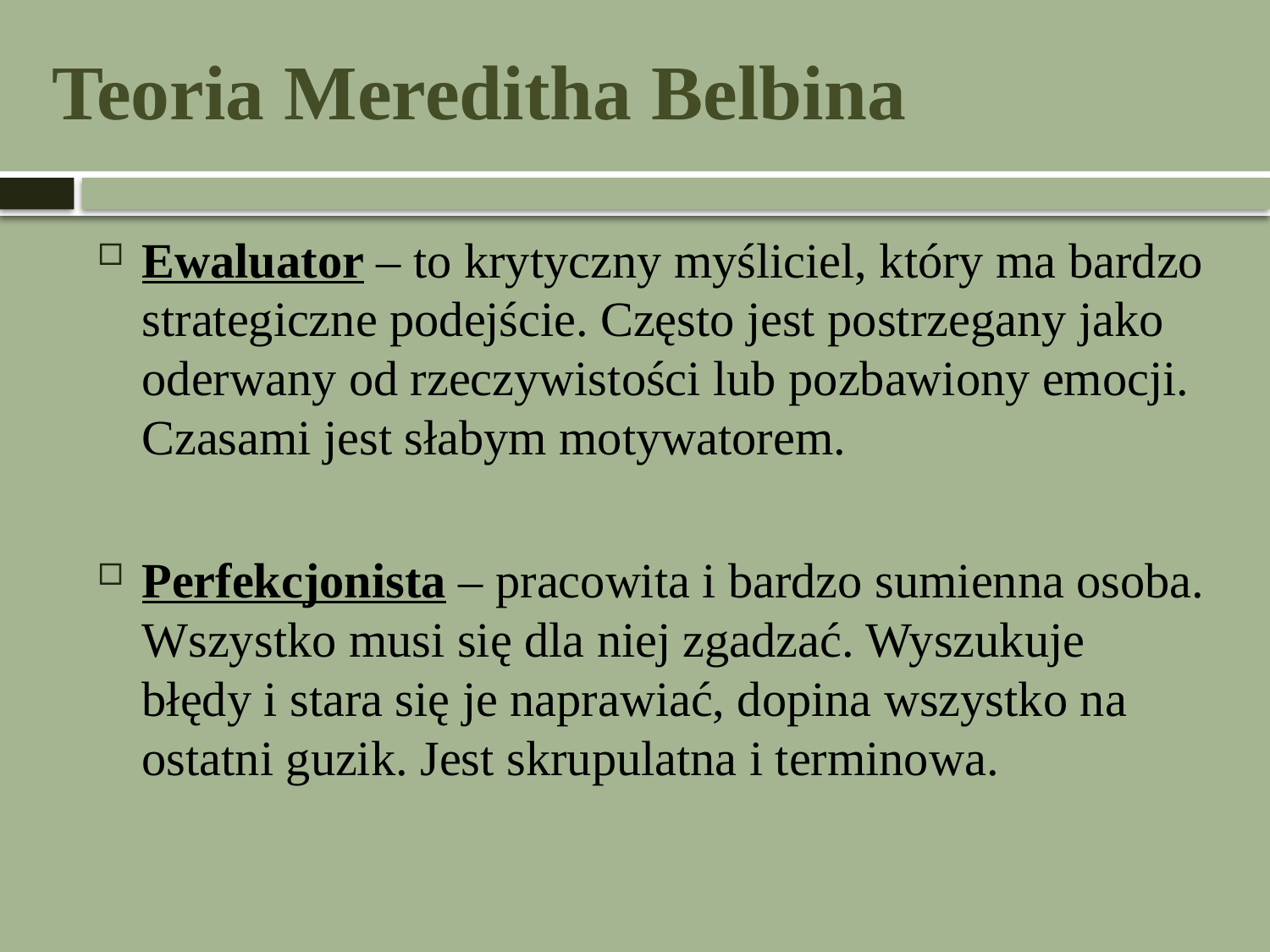

# Teoria Mereditha Belbina
Ewaluator – to krytyczny myśliciel, który ma bardzo strategiczne podejście. Często jest postrzegany jako oderwany od rzeczywistości lub pozbawiony emocji. Czasami jest słabym motywatorem.

Perfekcjonista – pracowita i bardzo sumienna osoba. Wszystko musi się dla niej zgadzać. Wyszukuje błędy i stara się je naprawiać, dopina wszystko na ostatni guzik. Jest skrupulatna i terminowa.